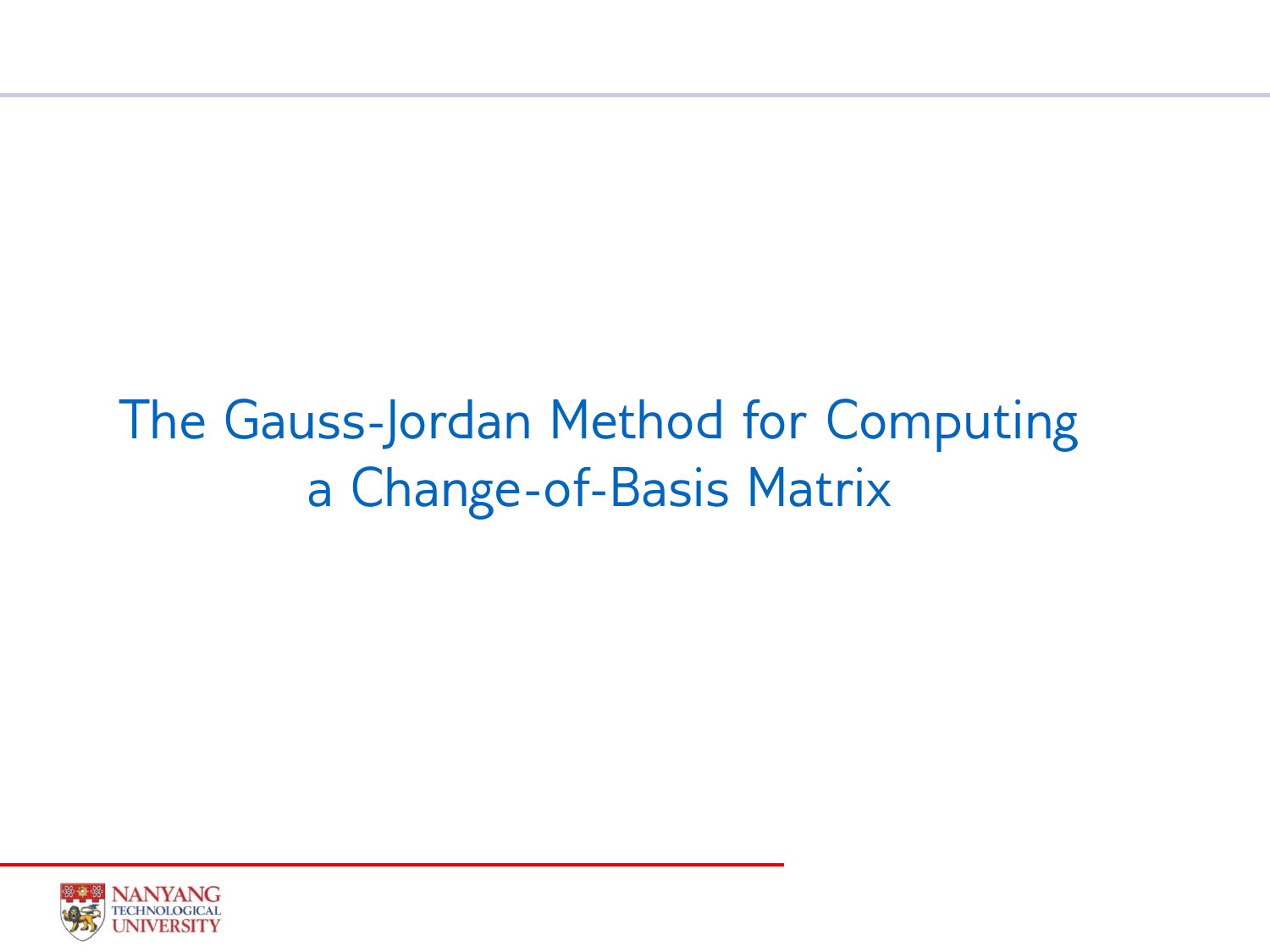

#
The Gauss-Jordan Method for Computing a Change-of-Basis Matrix